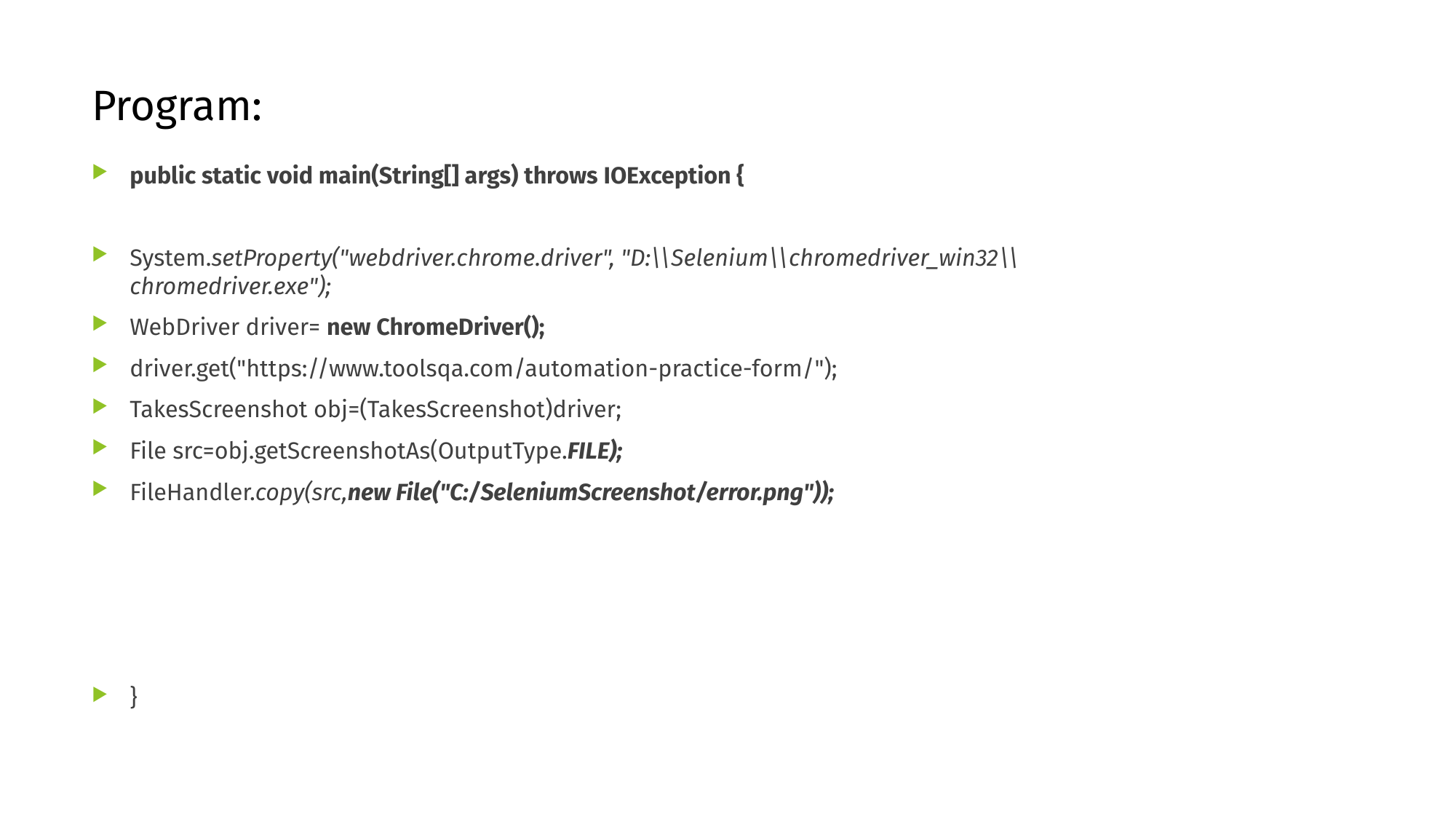

# Program:
public static void main(String[] args) throws IOException {

System.setProperty("webdriver.chrome.driver", "D:\\Selenium\\chromedriver_win32\\chromedriver.exe");
WebDriver driver= new ChromeDriver();
driver.get("https://www.toolsqa.com/automation-practice-form/");
TakesScreenshot obj=(TakesScreenshot)driver;
File src=obj.getScreenshotAs(OutputType.FILE);
FileHandler.copy(src,new File("C:/SeleniumScreenshot/error.png"));

}